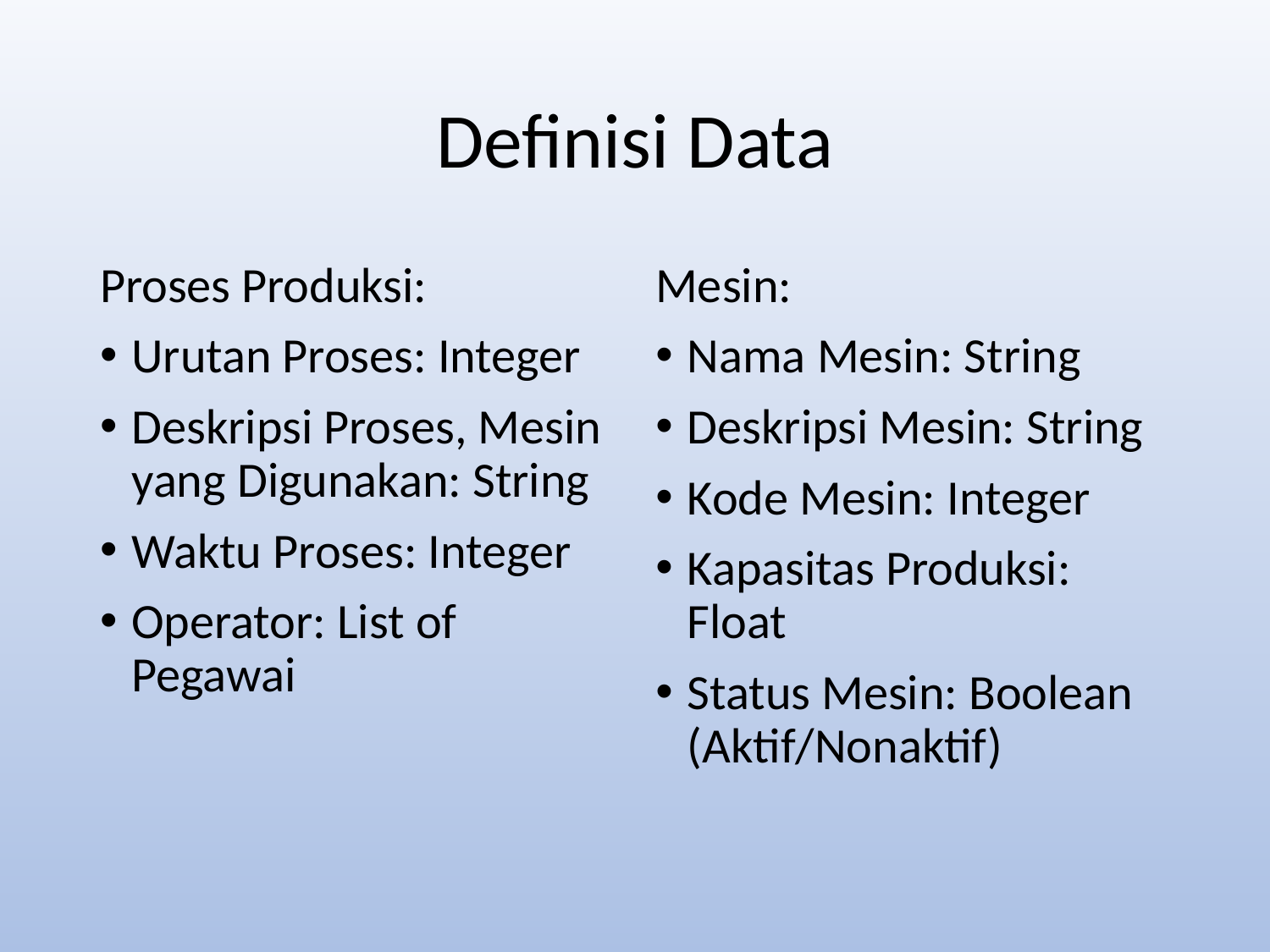

# Definisi Data
Proses Produksi:
Urutan Proses: Integer
Deskripsi Proses, Mesin yang Digunakan: String
Waktu Proses: Integer
Operator: List of Pegawai
Mesin:
Nama Mesin: String
Deskripsi Mesin: String
Kode Mesin: Integer
Kapasitas Produksi: Float
Status Mesin: Boolean (Aktif/Nonaktif)